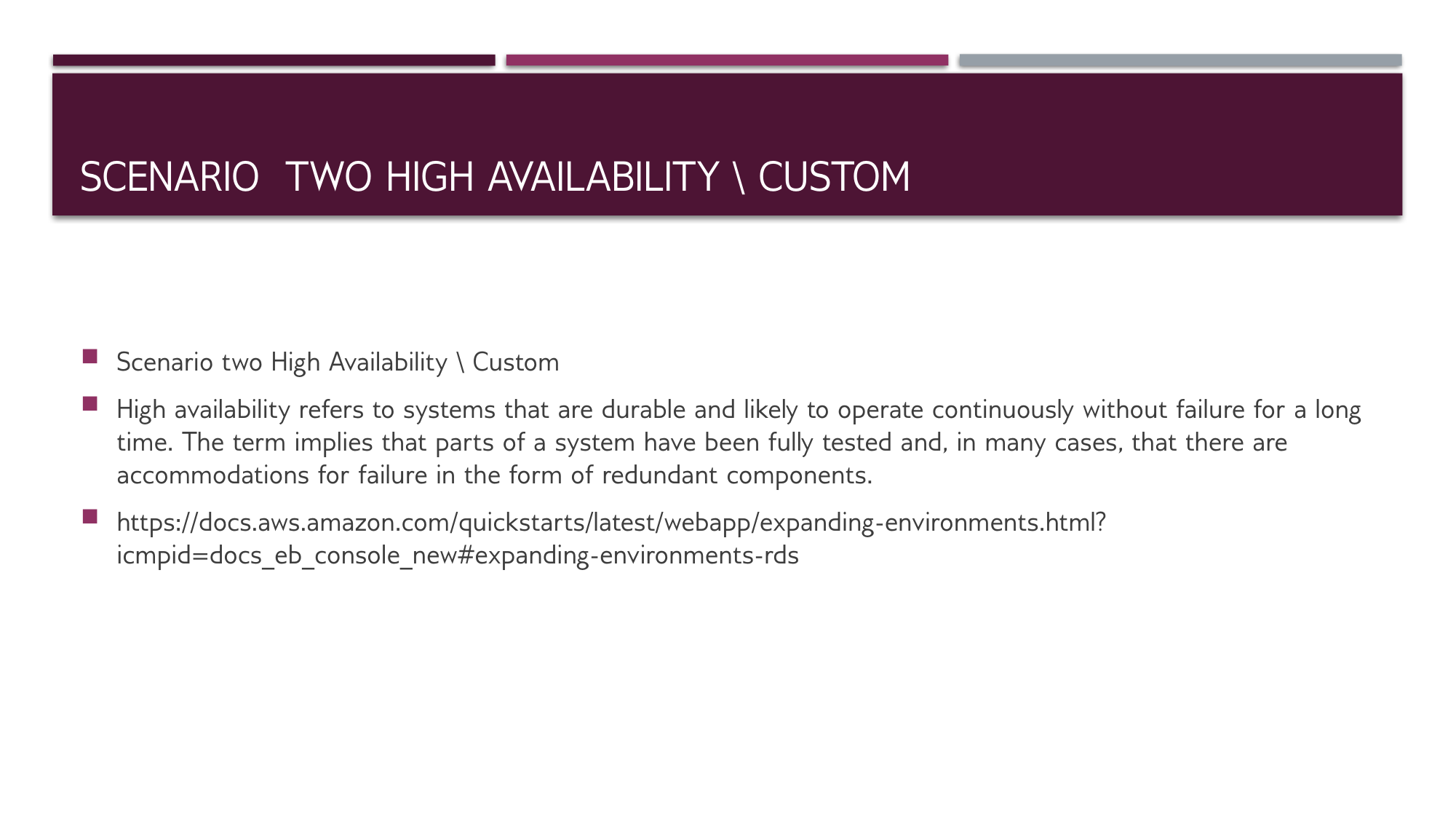

# scenario  two High Availability \ Custom
Scenario two High Availability \ Custom
High availability refers to systems that are durable and likely to operate continuously without failure for a long time. The term implies that parts of a system have been fully tested and, in many cases, that there are accommodations for failure in the form of redundant components.
https://docs.aws.amazon.com/quickstarts/latest/webapp/expanding-environments.html?icmpid=docs_eb_console_new#expanding-environments-rds